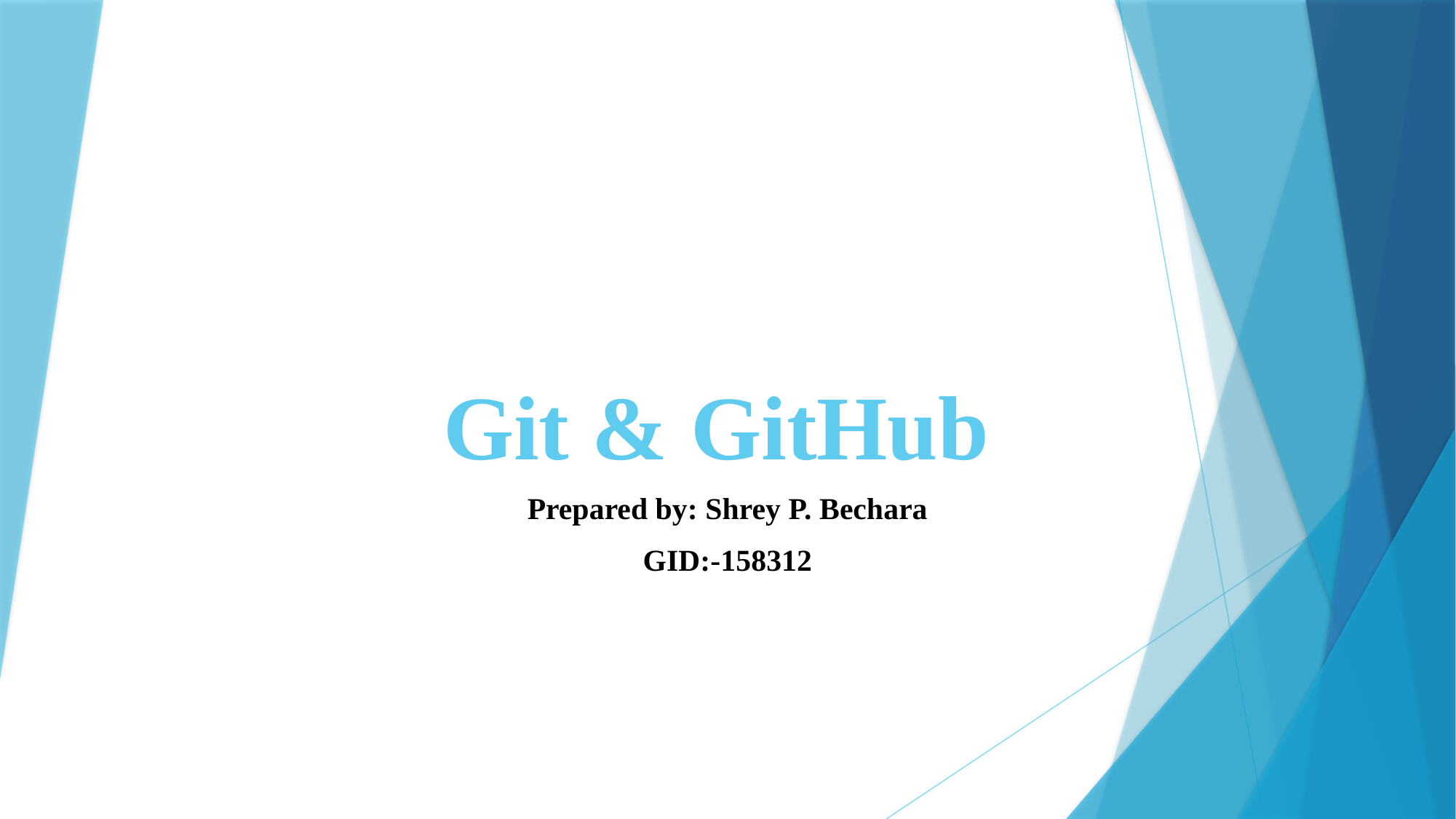

# Git & GitHub
Prepared by: Shrey P. Bechara
GID:-158312